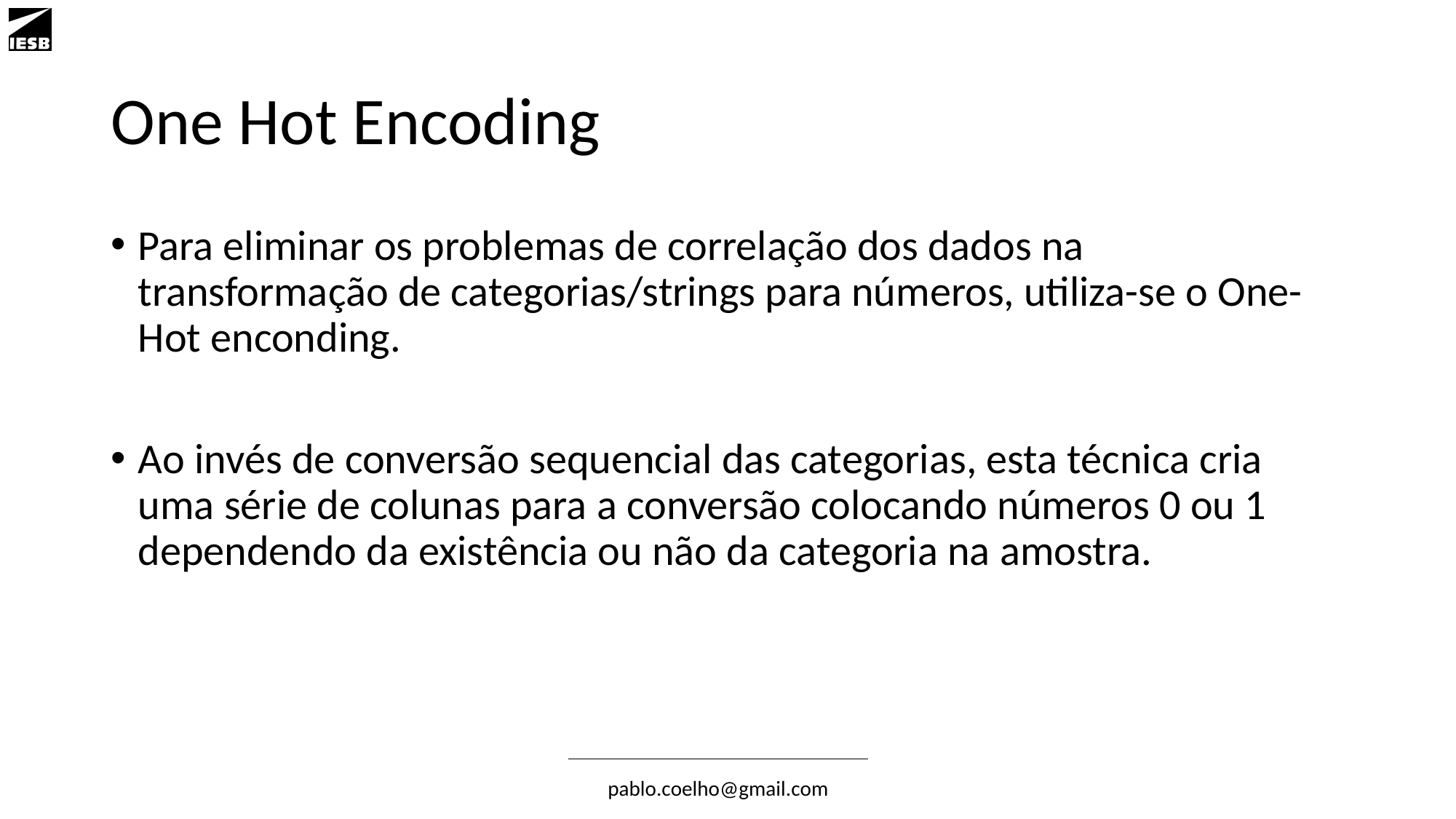

# One Hot Encoding
Para eliminar os problemas de correlação dos dados na transformação de categorias/strings para números, utiliza-se o One-Hot enconding.

Ao invés de conversão sequencial das categorias, esta técnica cria uma série de colunas para a conversão colocando números 0 ou 1 dependendo da existência ou não da categoria na amostra.